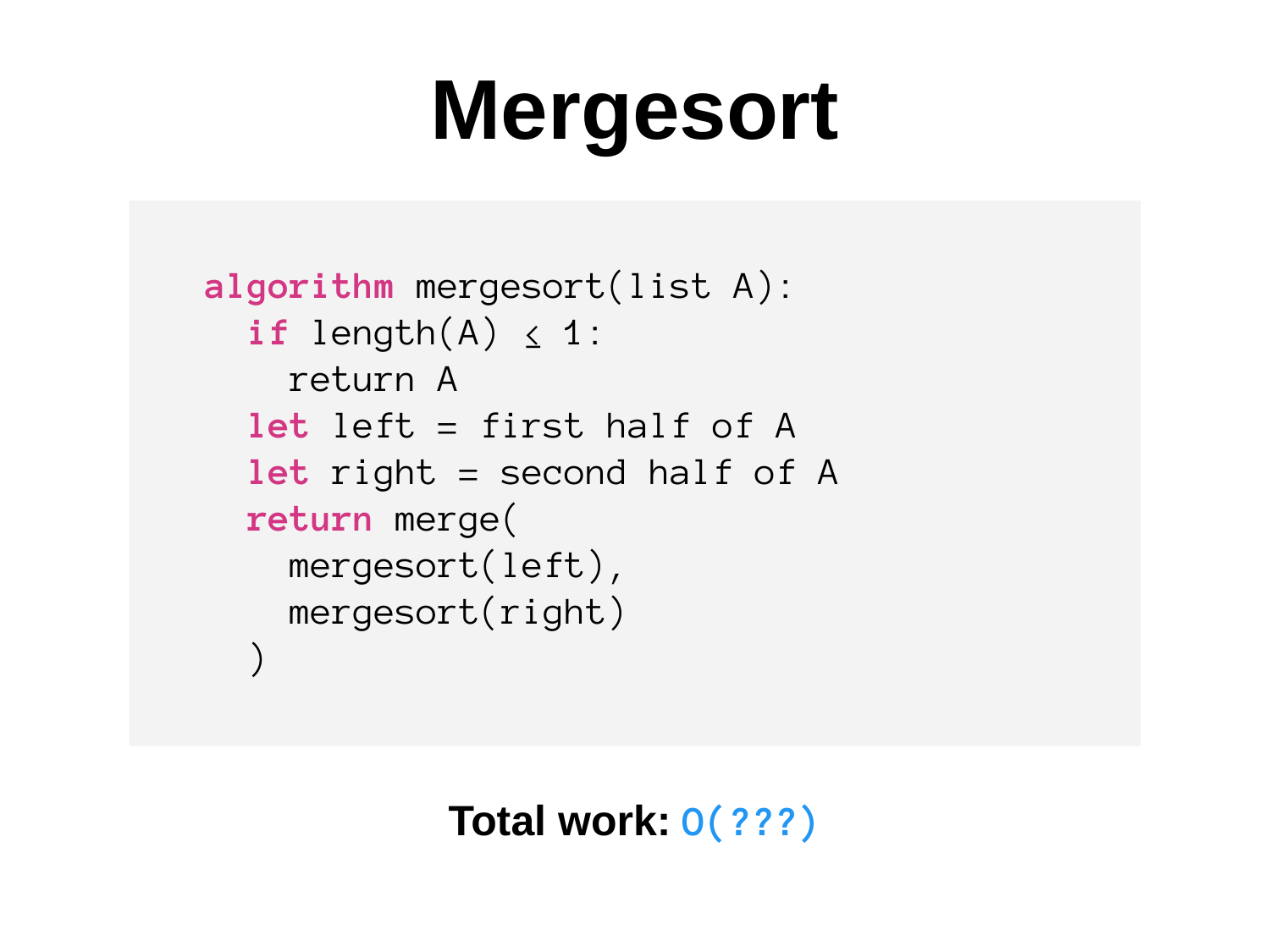

Mergesort

algorithm mergesort(list A):
  if length(A) ≤ 1:
    return A
  let left = first half of A
  let right = second half of A
  return merge(
    mergesort(left),
    mergesort(right)
  )
Total work: O(???)